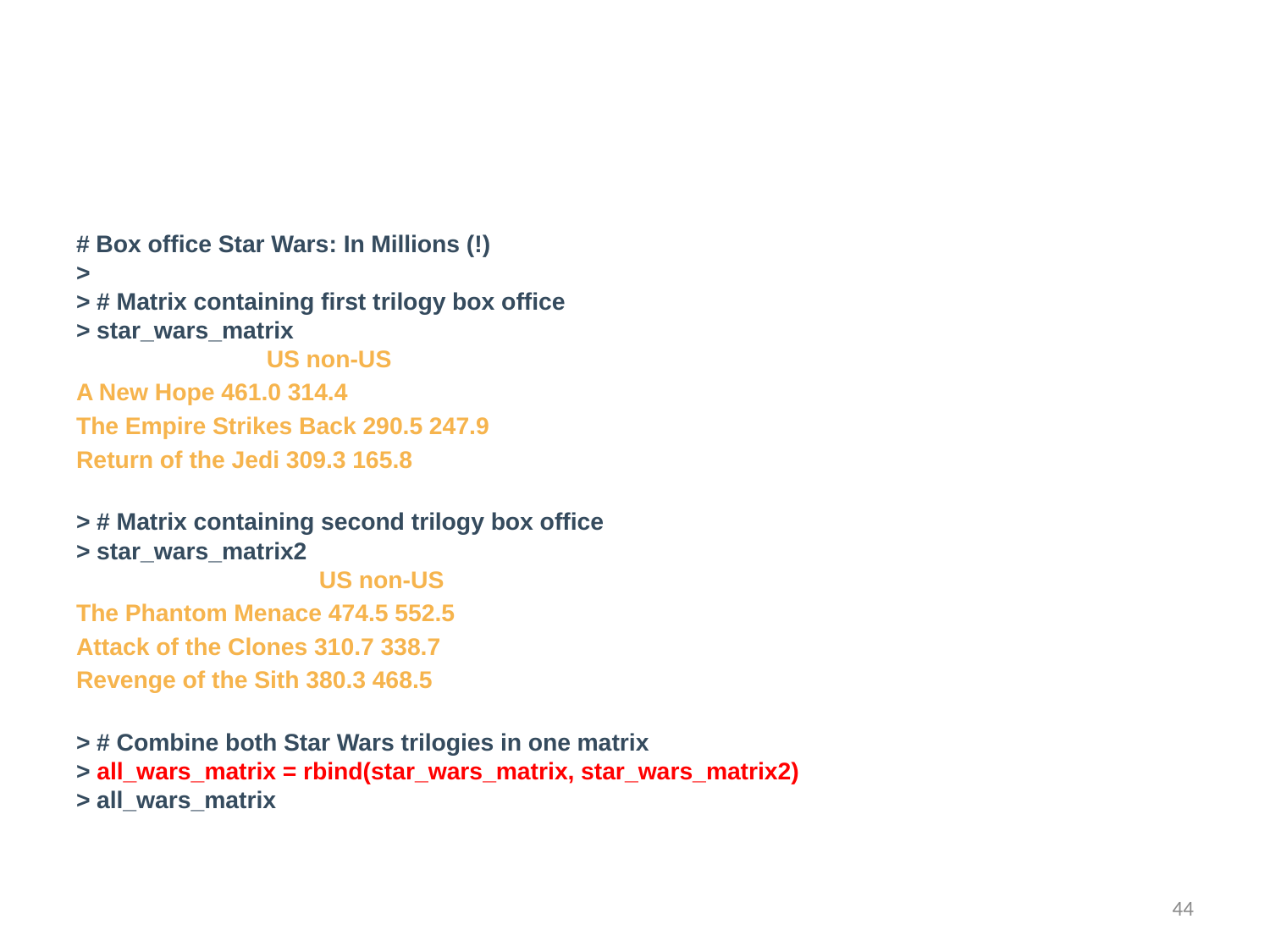

#
# Box office Star Wars: In Millions (!) > > # Matrix containing first trilogy box office > star_wars_matrix US non-US
A New Hope 461.0 314.4
The Empire Strikes Back 290.5 247.9
Return of the Jedi 309.3 165.8
> # Matrix containing second trilogy box office
> star_wars_matrix2
                                     US non-US
The Phantom Menace 474.5 552.5
Attack of the Clones 310.7 338.7
Revenge of the Sith 380.3 468.5
> # Combine both Star Wars trilogies in one matrix
> all_wars_matrix = rbind(star_wars_matrix, star_wars_matrix2)
> all_wars_matrix
44